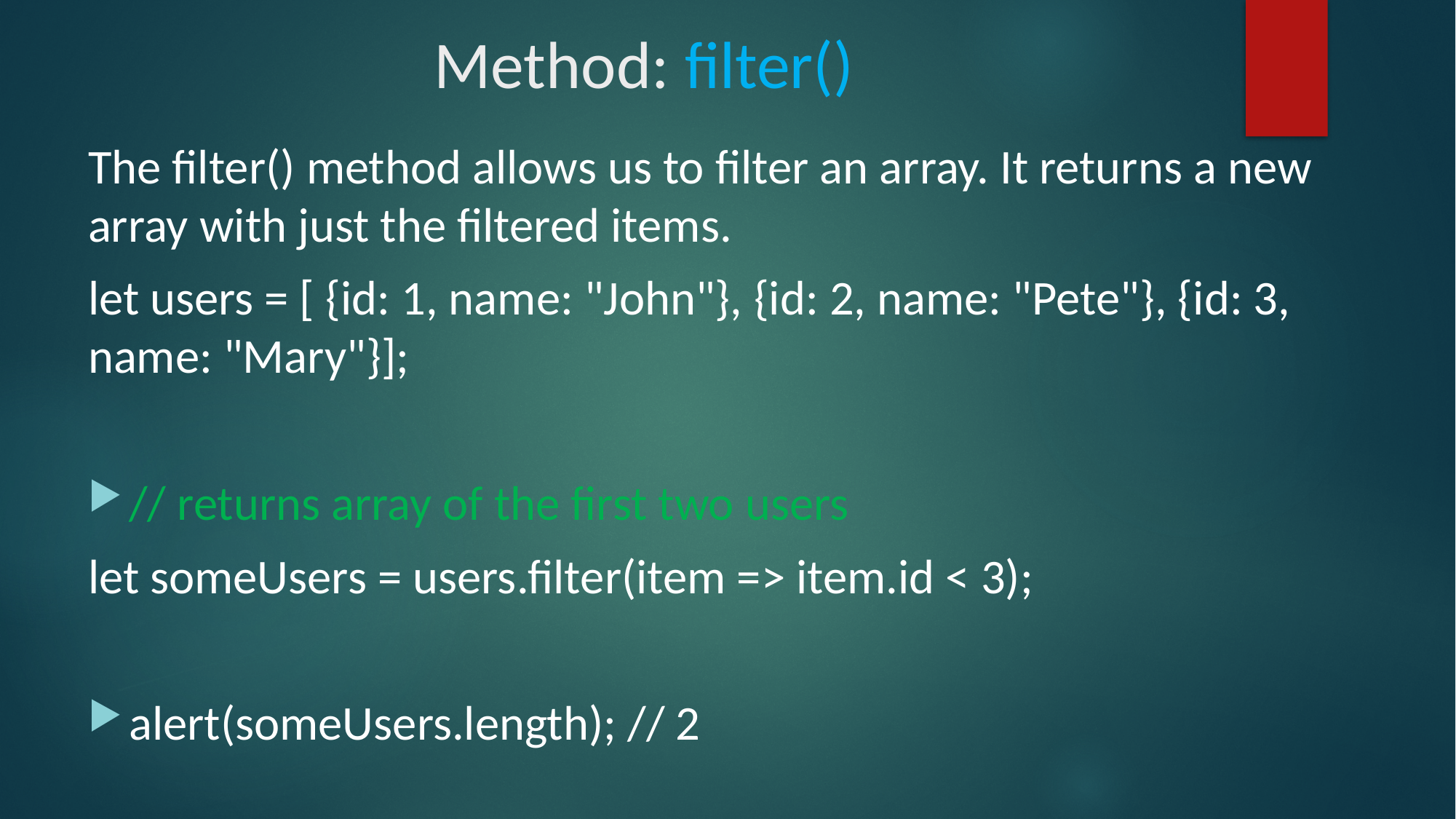

# Method: filter()
The filter() method allows us to filter an array. It returns a new array with just the filtered items.
let users = [ {id: 1, name: "John"}, {id: 2, name: "Pete"}, {id: 3, name: "Mary"}];

// returns array of the first two users
let someUsers = users.filter(item => item.id < 3);

alert(someUsers.length); // 2